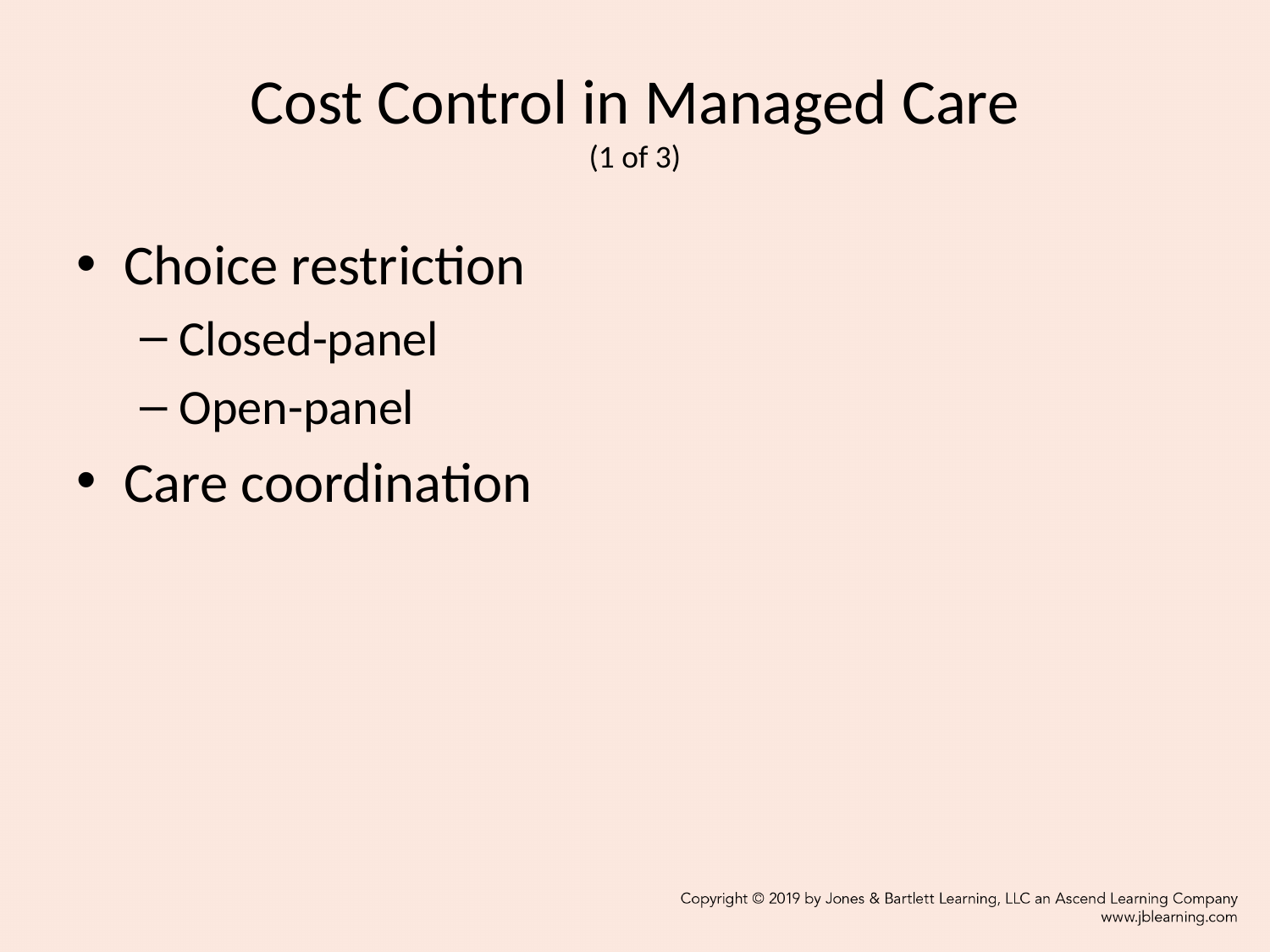

# Cost Control in Managed Care (1 of 3)
Choice restriction
Closed-panel
Open-panel
Care coordination